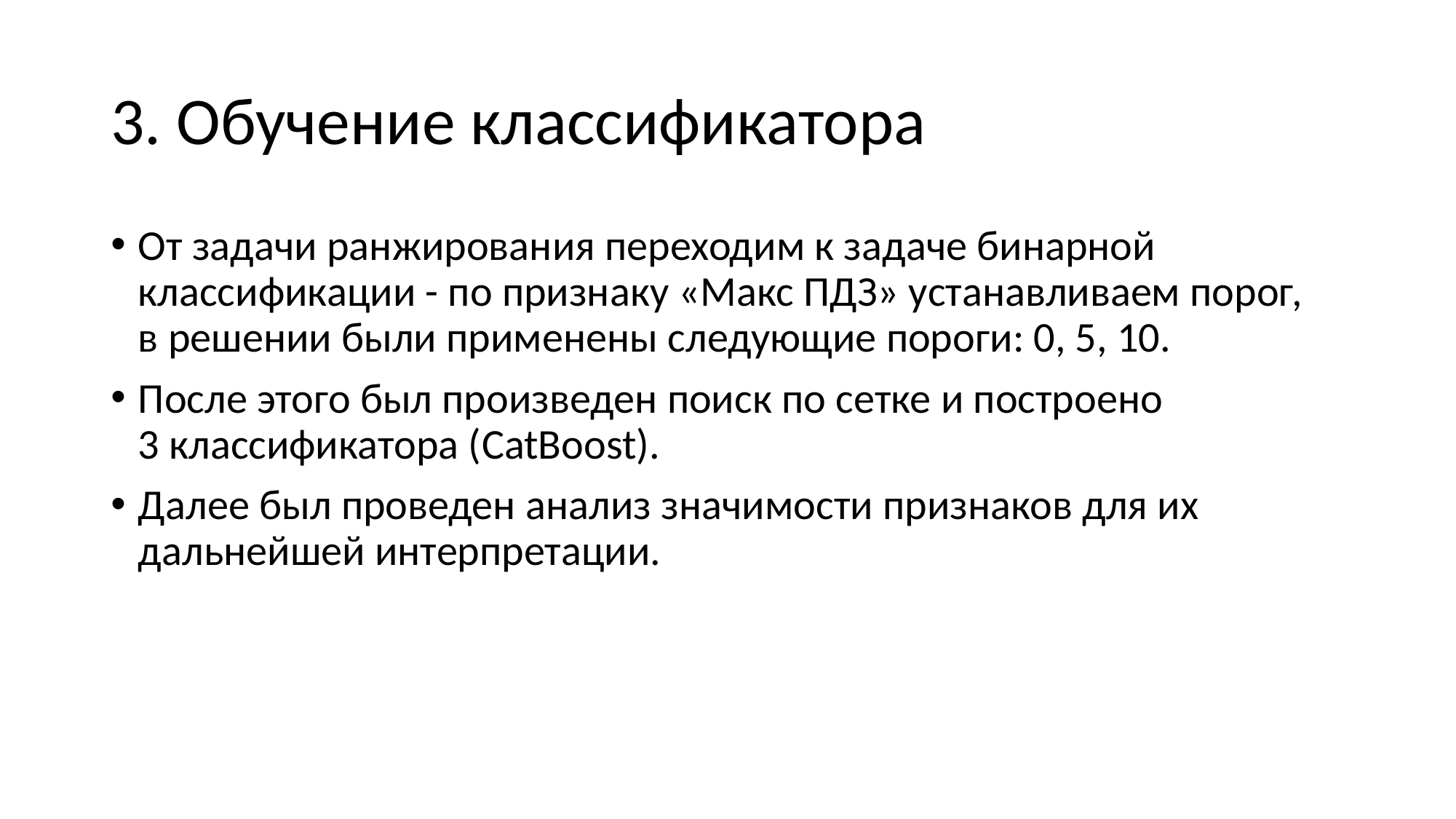

# 3. Обучение классификатора
От задачи ранжирования переходим к задаче бинарной классификации - по признаку «Макс ПДЗ» устанавливаем порог,
в решении были применены следующие пороги: 0, 5, 10.
После этого был произведен поиск по сетке и построено
3 классификатора (CatBoost).
Далее был проведен анализ значимости признаков для их дальнейшей интерпретации.